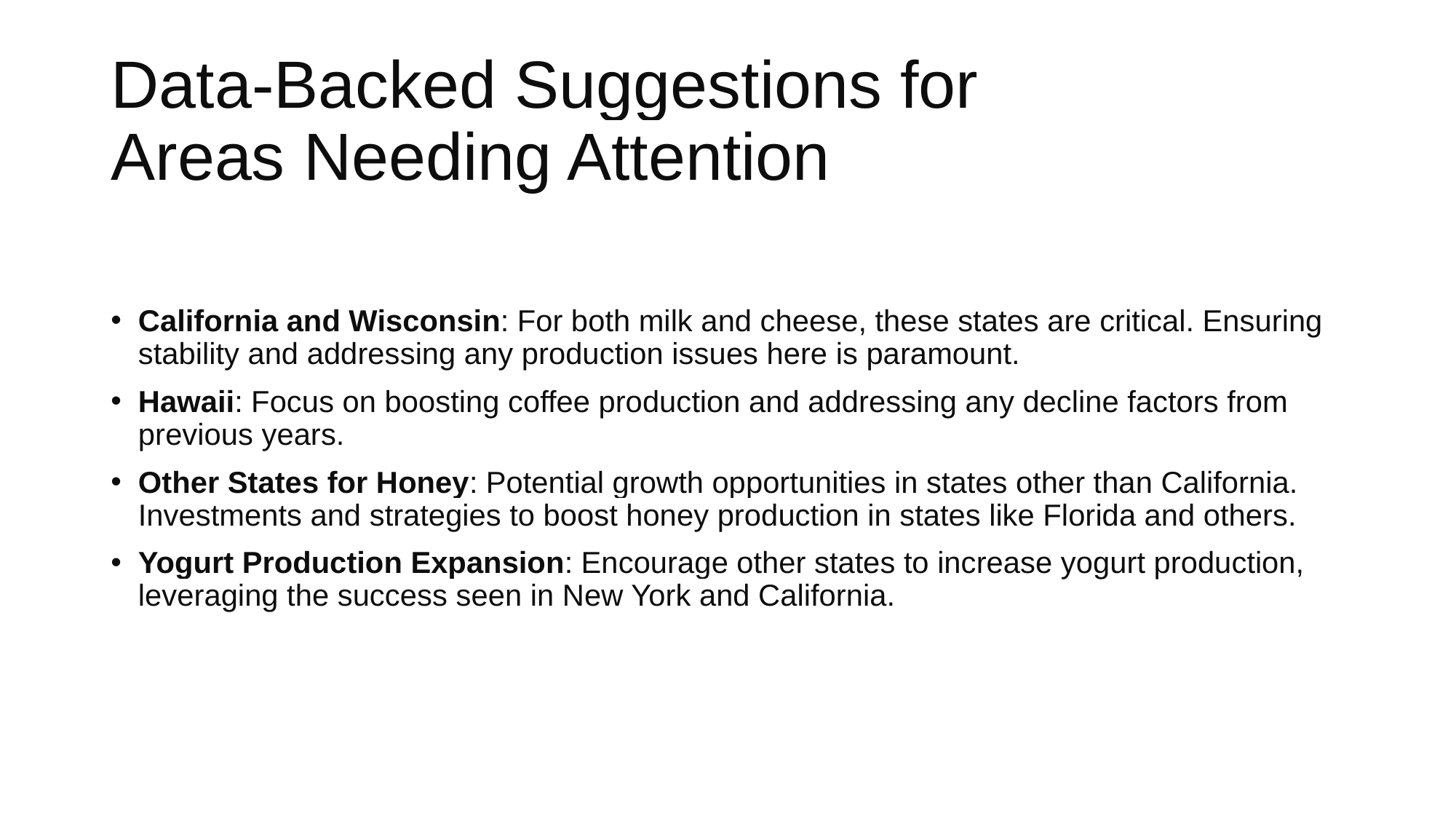

# Data-Backed Suggestions for Areas Needing Attention
California and Wisconsin: For both milk and cheese, these states are critical. Ensuring stability and addressing any production issues here is paramount.
Hawaii: Focus on boosting coffee production and addressing any decline factors from previous years.
Other States for Honey: Potential growth opportunities in states other than California. Investments and strategies to boost honey production in states like Florida and others.
Yogurt Production Expansion: Encourage other states to increase yogurt production, leveraging the success seen in New York and California.